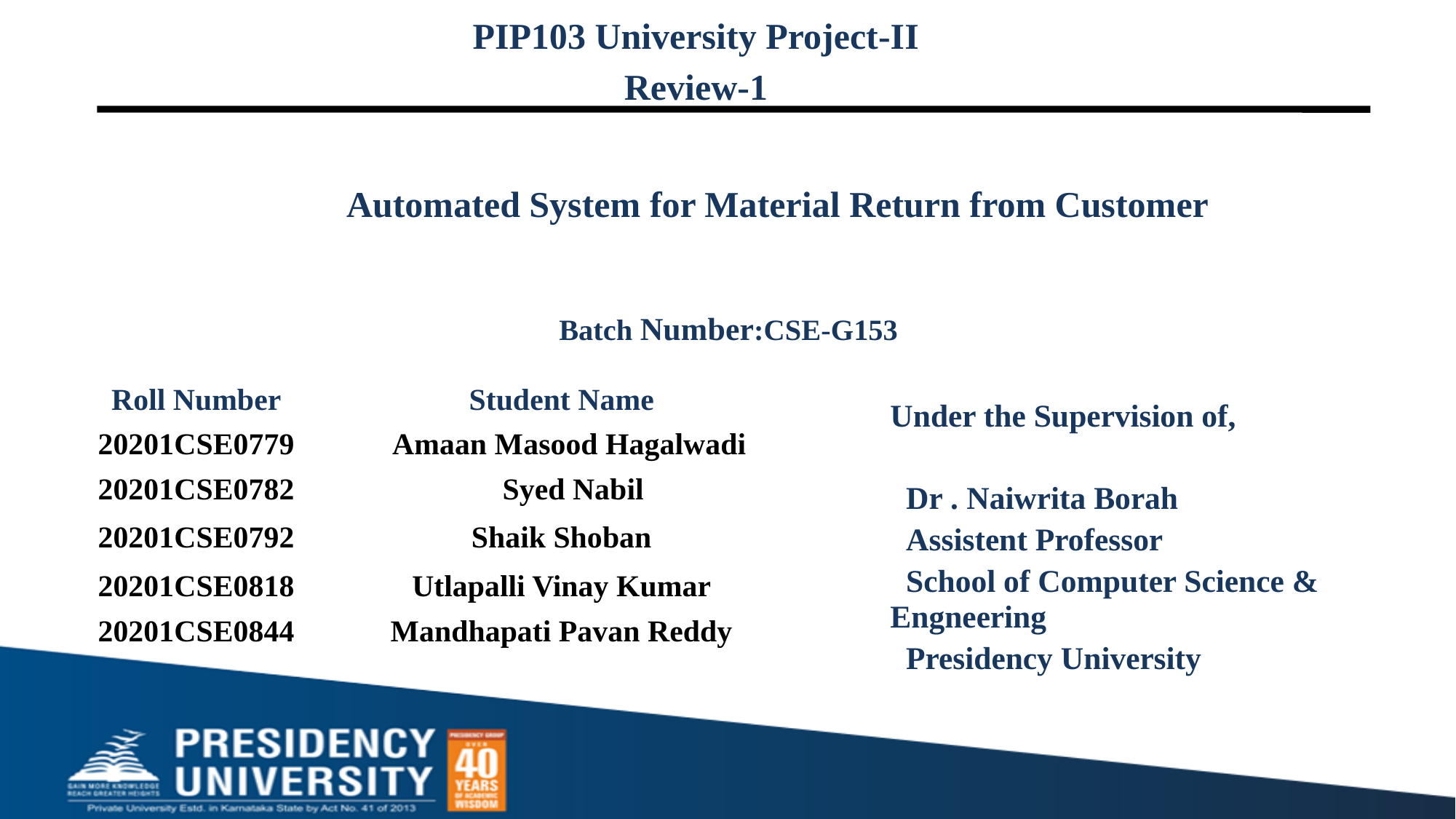

PIP103 University Project-II
Review-1
# Automated System for Material Return from Customer
Batch Number:CSE-G153

| Roll Number | Student Name |
| --- | --- |
| 20201CSE0779 | Amaan Masood Hagalwadi |
| 20201CSE0782 | Syed Nabil |
| 20201CSE0792 | Shaik Shoban |
| 20201CSE0818 | Utlapalli Vinay Kumar |
| 20201CSE0844 | Mandhapati Pavan Reddy |
Under the Supervision of,

  Dr . Naiwrita Borah
  Assistent Professor
  School of Computer Science &    Engneering
  Presidency University